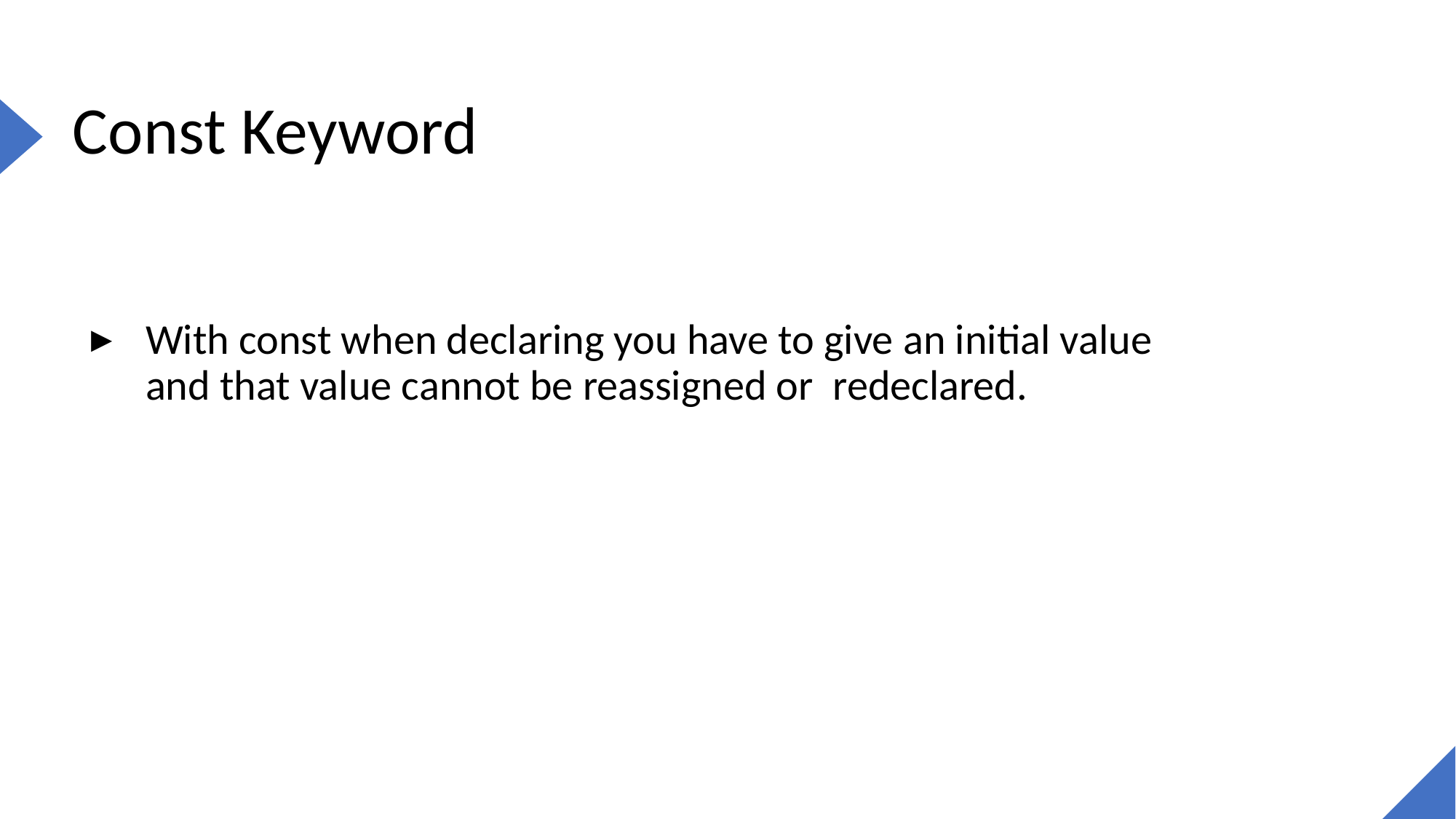

# Const Keyword
With const when declaring you have to give an initial value and that value cannot be reassigned or  redeclared.